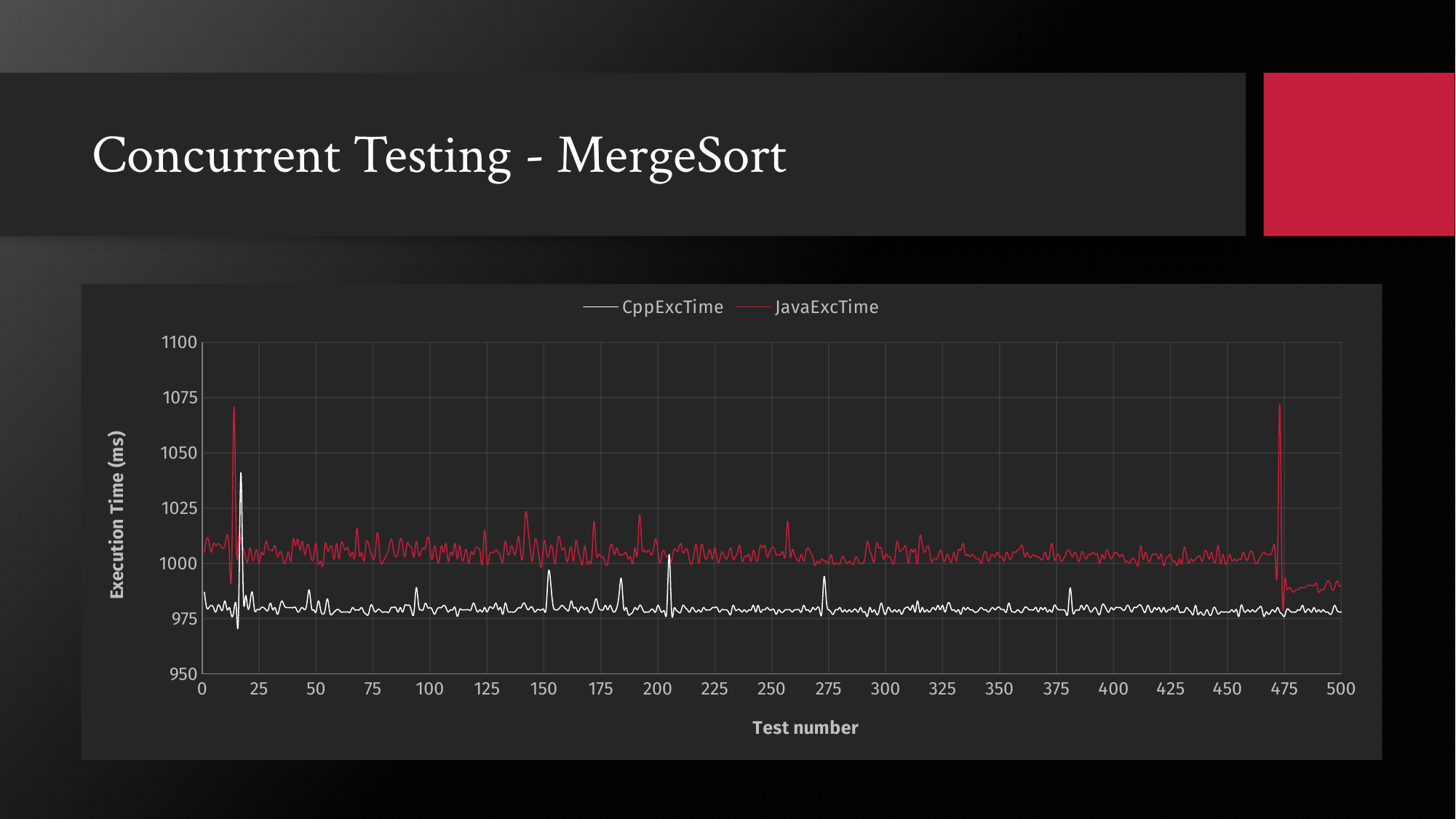

# Concurrent Testing - MergeSort

### Chart

| Category | CppExcTime | JavaExcTime |
|---|---|---|